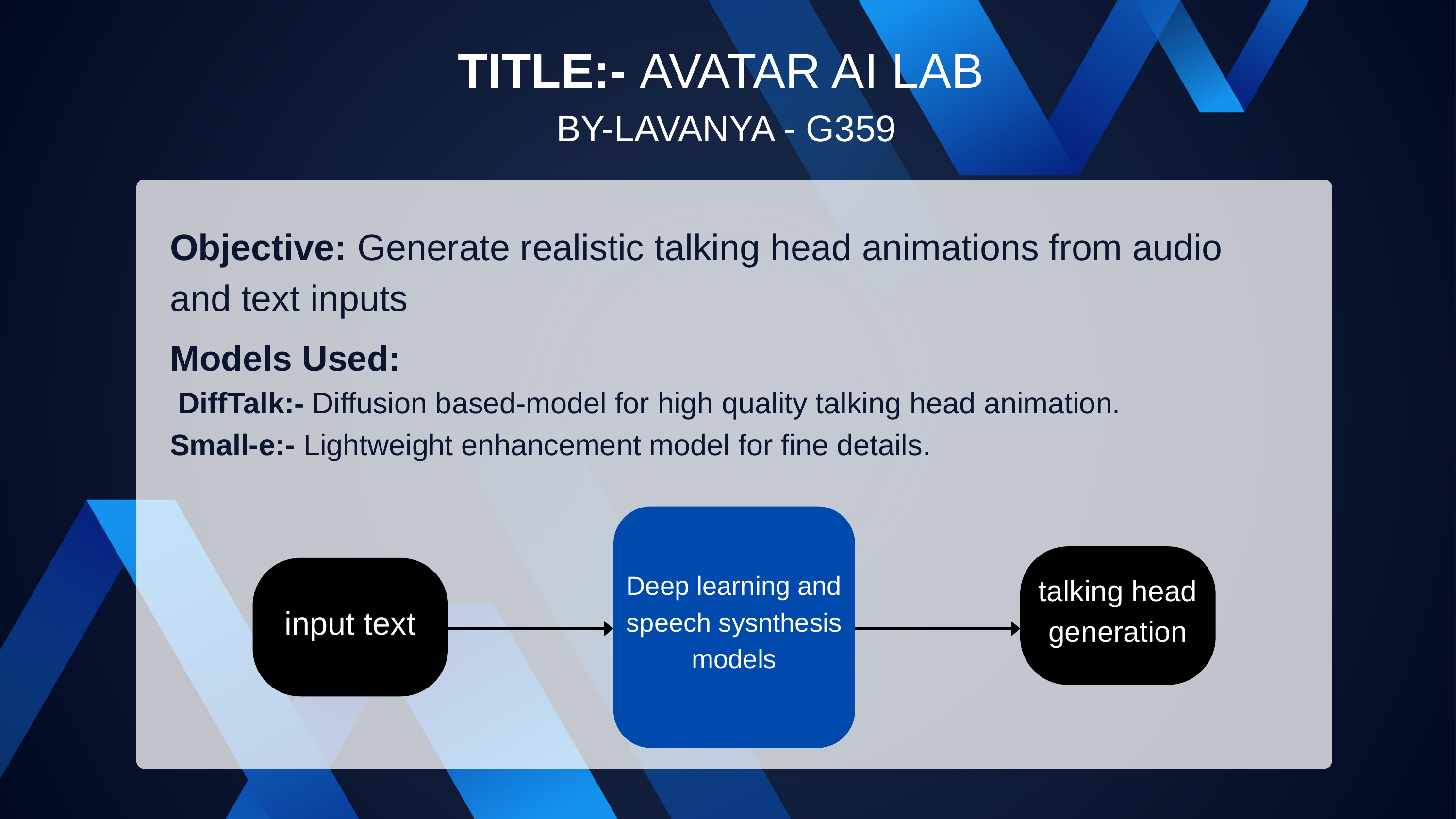

TITLE:- AVATAR AI LAB
 BY-LAVANYA - G359

Objective: Generate realistic talking head animations from audio and text inputs
Models Used:
 DiffTalk:- Diffusion based-model for high quality talking head animation.
Small-e:- Lightweight enhancement model for fine details.

Deep learning and speech sysnthesis models

talking head generation

input text